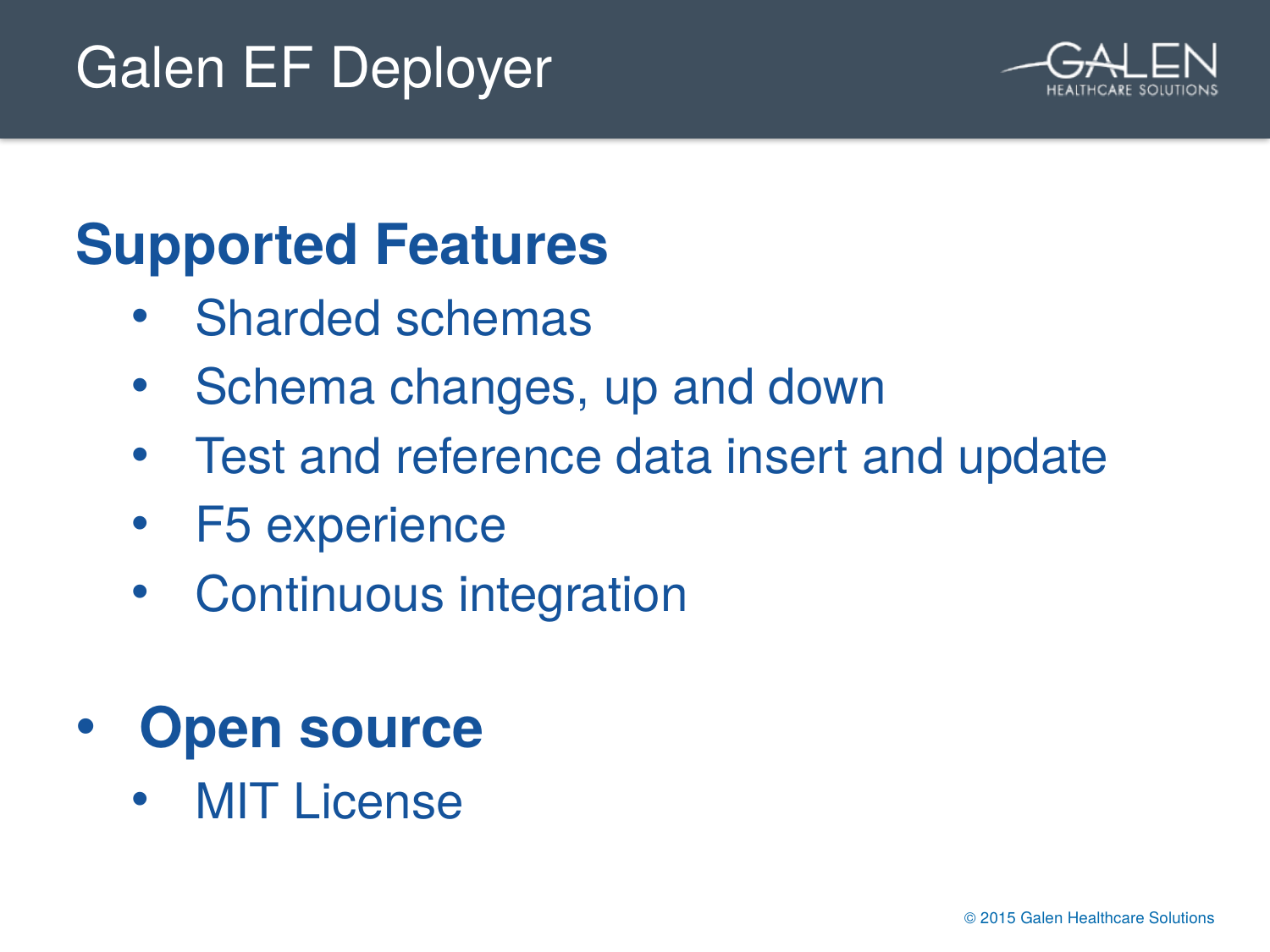

# Galen EF Deployer
Supported Features
Sharded schemas
Schema changes, up and down
Test and reference data insert and update
F5 experience
Continuous integration
Open source
MIT License